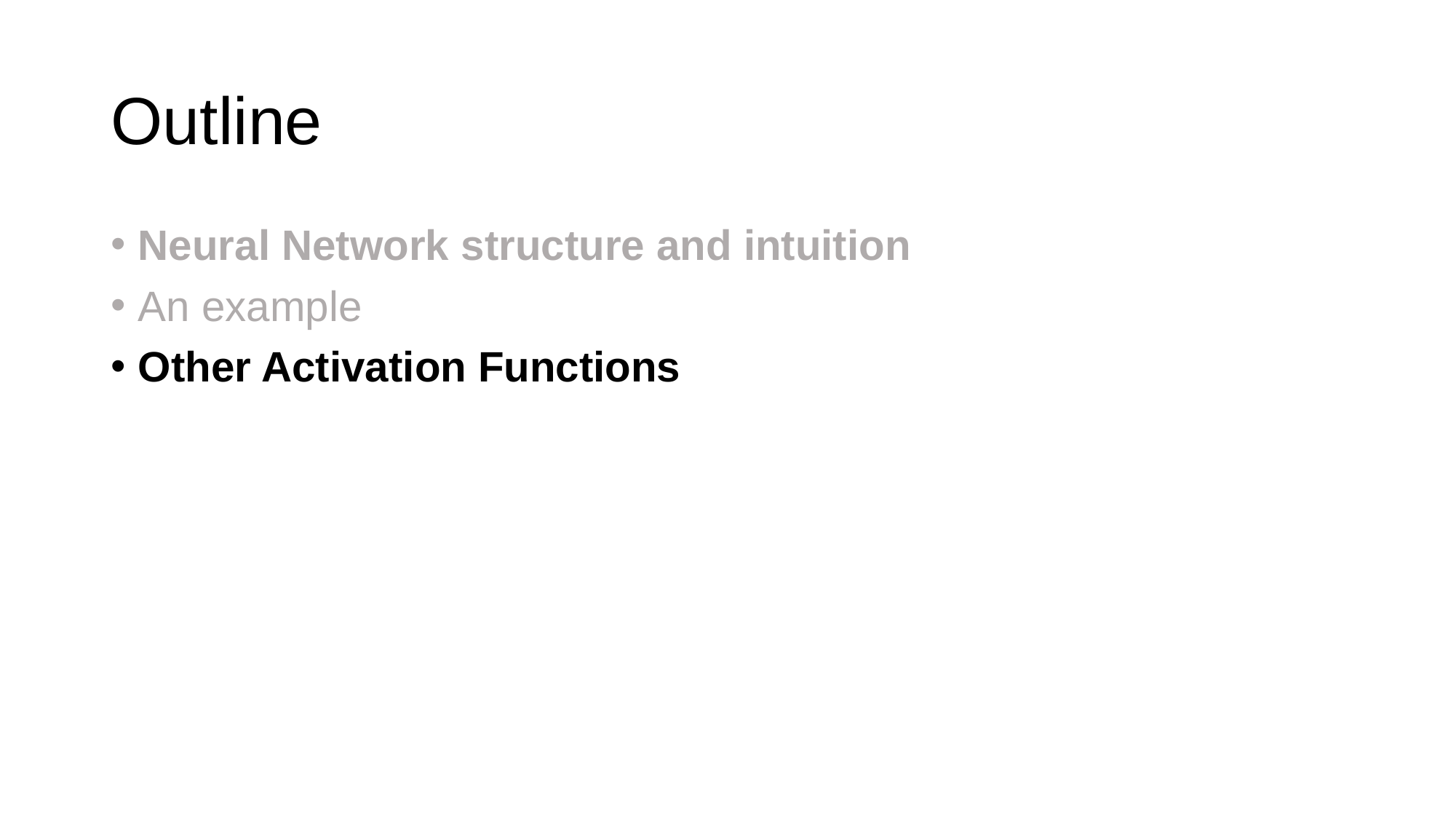

# Outline
Neural Network structure and intuition
An example
Other Activation Functions